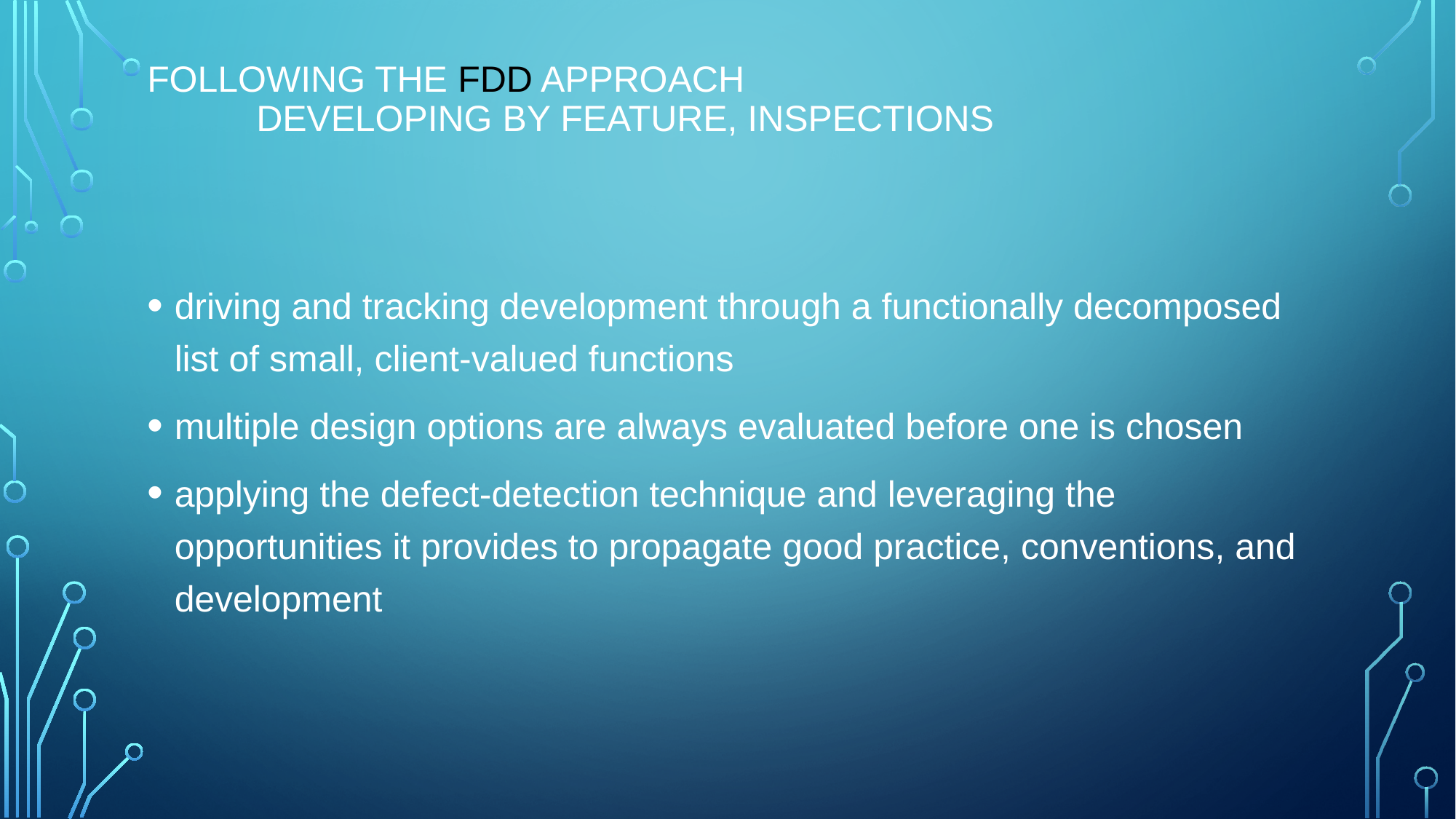

# Following the FDD approach Developing by Feature, Inspections
driving and tracking development through a functionally decomposed list of small, client-valued functions
multiple design options are always evaluated before one is chosen
applying the defect-detection technique and leveraging the opportunities it provides to propagate good practice, conventions, and development